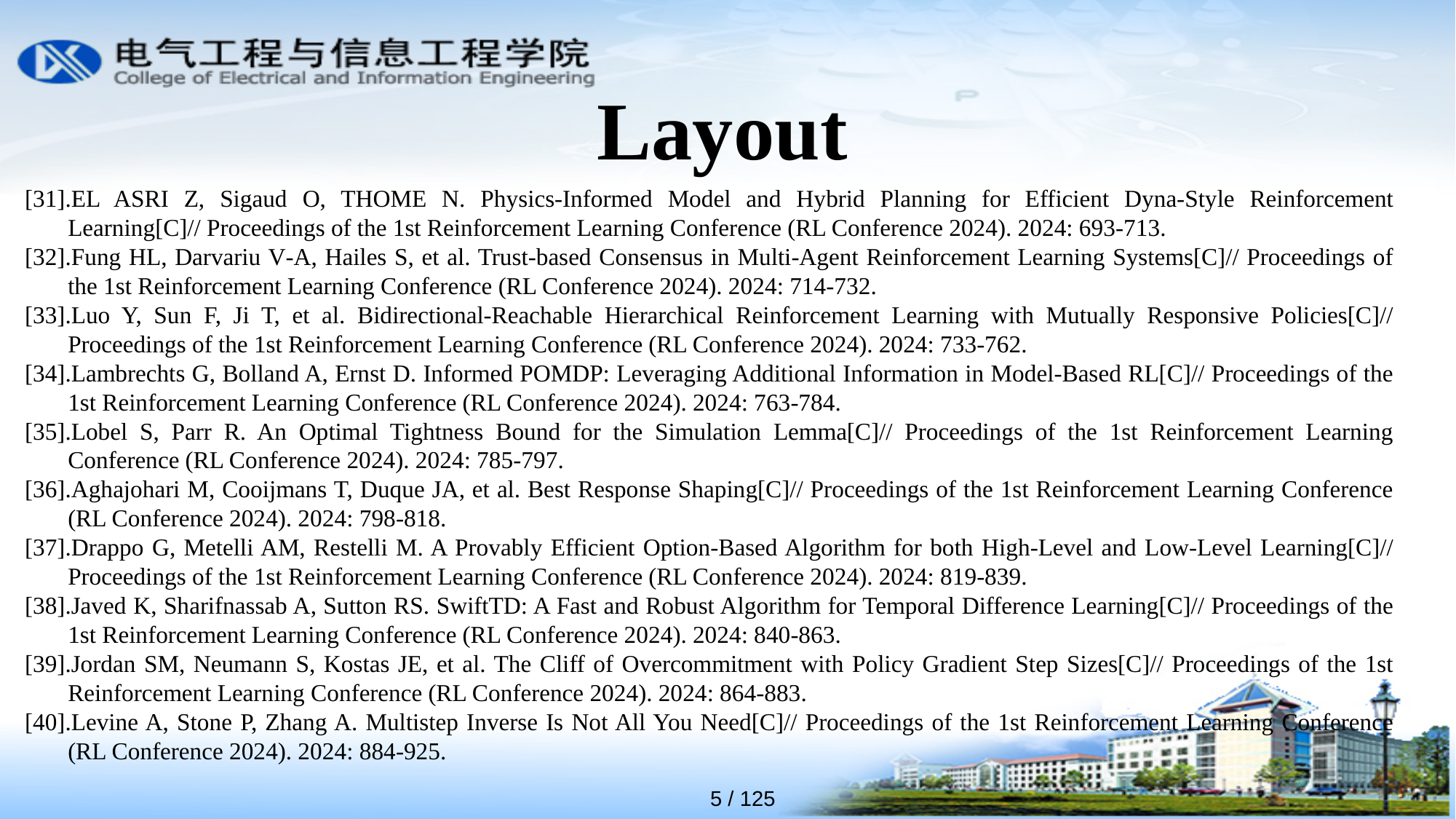

Layout
[31].EL ASRI Z, Sigaud O, THOME N. Physics‑Informed Model and Hybrid Planning for Efficient Dyna‑Style Reinforcement Learning[C]// Proceedings of the 1st Reinforcement Learning Conference (RL Conference 2024). 2024: 693‑713.
[32].Fung HL, Darvariu V‑A, Hailes S, et al. Trust‑based Consensus in Multi‑Agent Reinforcement Learning Systems[C]// Proceedings of the 1st Reinforcement Learning Conference (RL Conference 2024). 2024: 714‑732.
[33].Luo Y, Sun F, Ji T, et al. Bidirectional‑Reachable Hierarchical Reinforcement Learning with Mutually Responsive Policies[C]// Proceedings of the 1st Reinforcement Learning Conference (RL Conference 2024). 2024: 733‑762.
[34].Lambrechts G, Bolland A, Ernst D. Informed POMDP: Leveraging Additional Information in Model‑Based RL[C]// Proceedings of the 1st Reinforcement Learning Conference (RL Conference 2024). 2024: 763‑784.
[35].Lobel S, Parr R. An Optimal Tightness Bound for the Simulation Lemma[C]// Proceedings of the 1st Reinforcement Learning Conference (RL Conference 2024). 2024: 785‑797.
[36].Aghajohari M, Cooijmans T, Duque JA, et al. Best Response Shaping[C]// Proceedings of the 1st Reinforcement Learning Conference (RL Conference 2024). 2024: 798‑818.
[37].Drappo G, Metelli AM, Restelli M. A Provably Efficient Option‑Based Algorithm for both High‑Level and Low‑Level Learning[C]// Proceedings of the 1st Reinforcement Learning Conference (RL Conference 2024). 2024: 819‑839.
[38].Javed K, Sharifnassab A, Sutton RS. SwiftTD: A Fast and Robust Algorithm for Temporal Difference Learning[C]// Proceedings of the 1st Reinforcement Learning Conference (RL Conference 2024). 2024: 840‑863.
[39].Jordan SM, Neumann S, Kostas JE, et al. The Cliff of Overcommitment with Policy Gradient Step Sizes[C]// Proceedings of the 1st Reinforcement Learning Conference (RL Conference 2024). 2024: 864‑883.
[40].Levine A, Stone P, Zhang A. Multistep Inverse Is Not All You Need[C]// Proceedings of the 1st Reinforcement Learning Conference (RL Conference 2024). 2024: 884‑925.

5 / 125